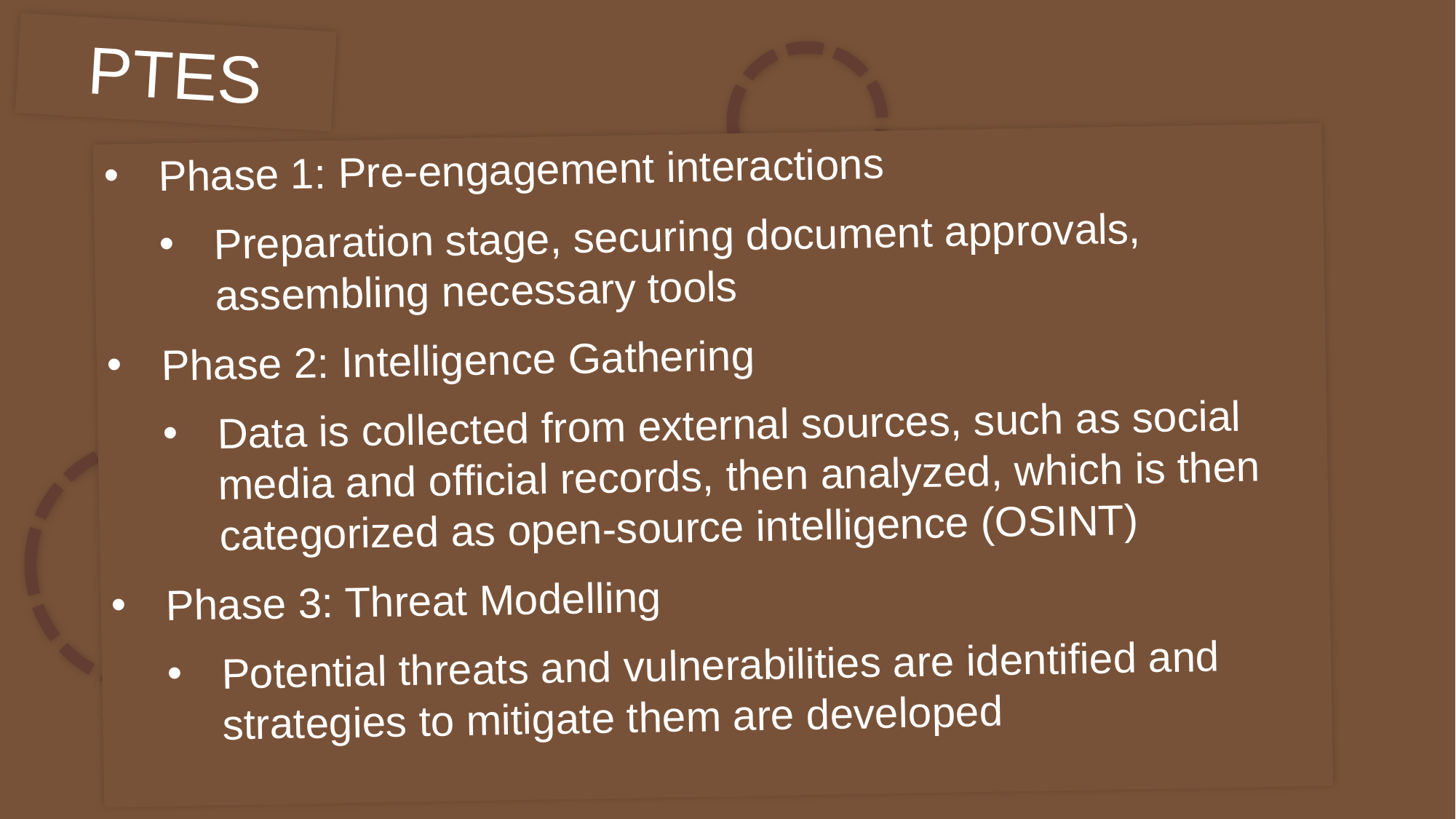

PTES

Phase 1: Pre-engagement interactions
Preparation stage, securing document approvals, assembling necessary tools
Phase 2: Intelligence Gathering
Data is collected from external sources, such as social media and official records, then analyzed, which is then categorized as open-source intelligence (OSINT)
Phase 3: Threat Modelling
Potential threats and vulnerabilities are identified and strategies to mitigate them are developed